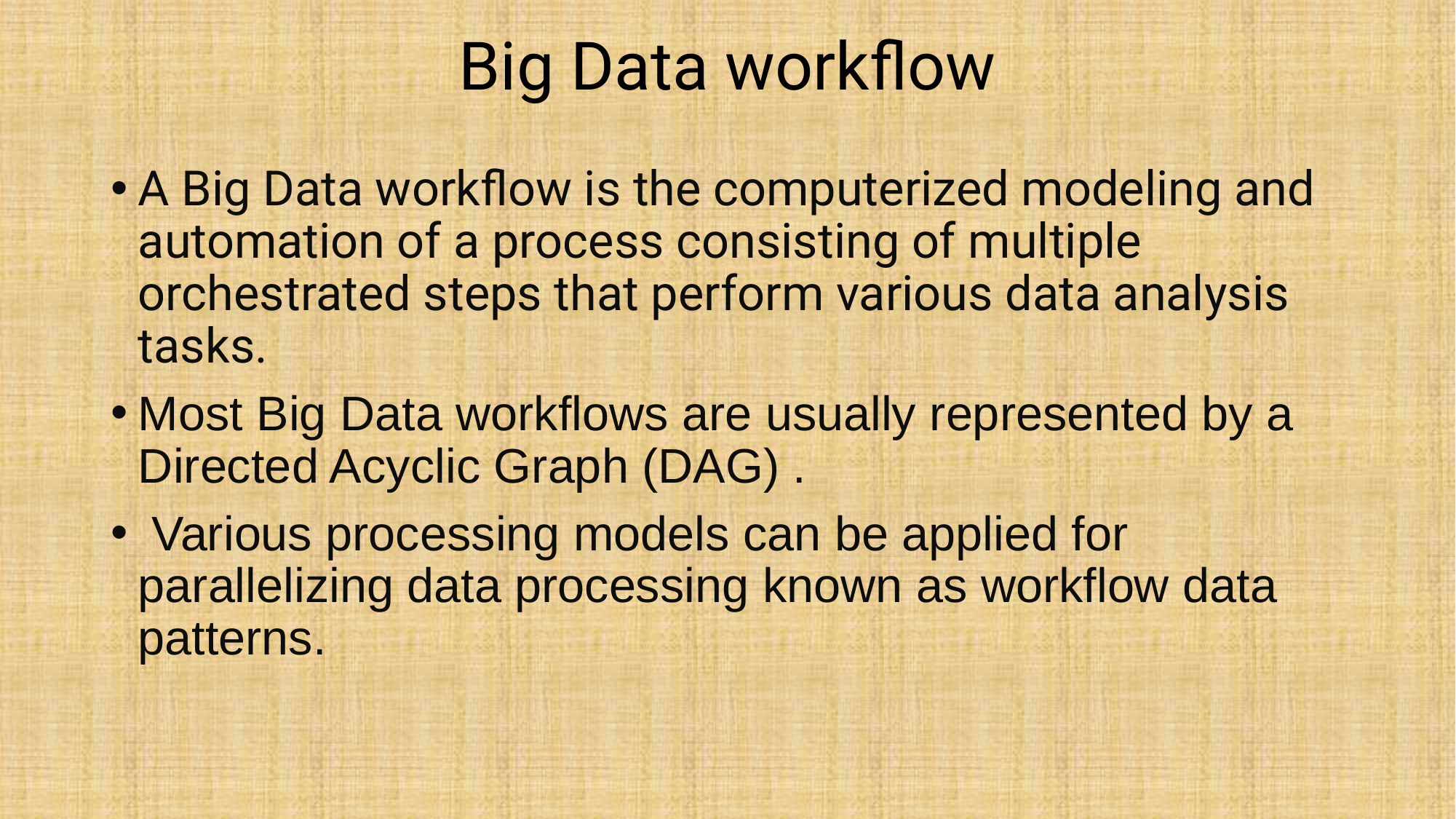

# Big Data workflow
A Big Data workflow is the computerized modeling and automation of a process consisting of multiple orchestrated steps that perform various data analysis tasks.
Most Big Data workflows are usually represented by a Directed Acyclic Graph (DAG) .
 Various processing models can be applied for parallelizing data processing known as workflow data patterns.